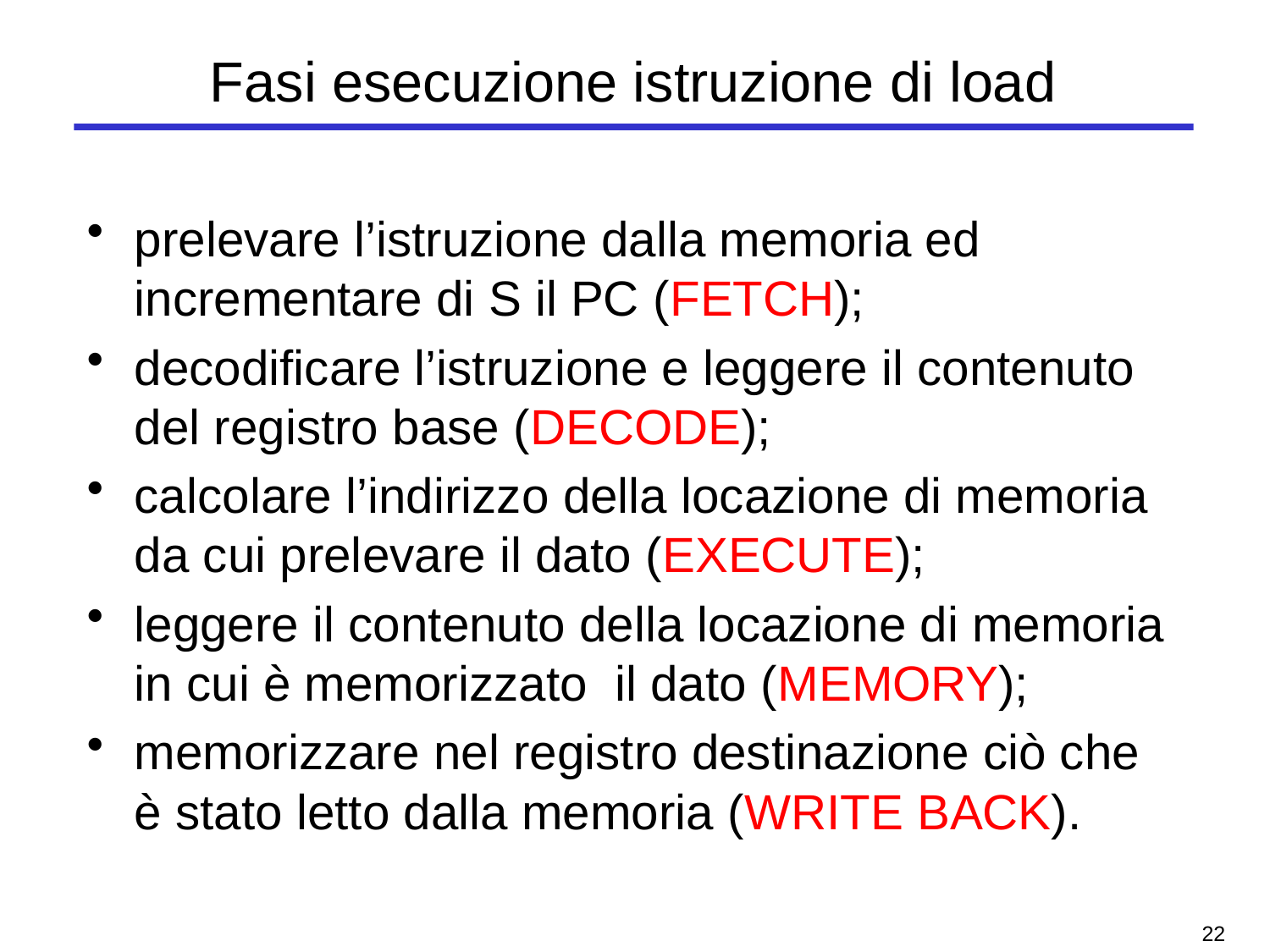

# Fasi esecuzione istruzione di load
prelevare l’istruzione dalla memoria ed incrementare di S il PC (FETCH);
decodificare l’istruzione e leggere il contenuto del registro base (DECODE);
calcolare l’indirizzo della locazione di memoria da cui prelevare il dato (EXECUTE);
leggere il contenuto della locazione di memoria in cui è memorizzato  il dato (MEMORY);
memorizzare nel registro destinazione ciò che è stato letto dalla memoria (WRITE BACK).

22